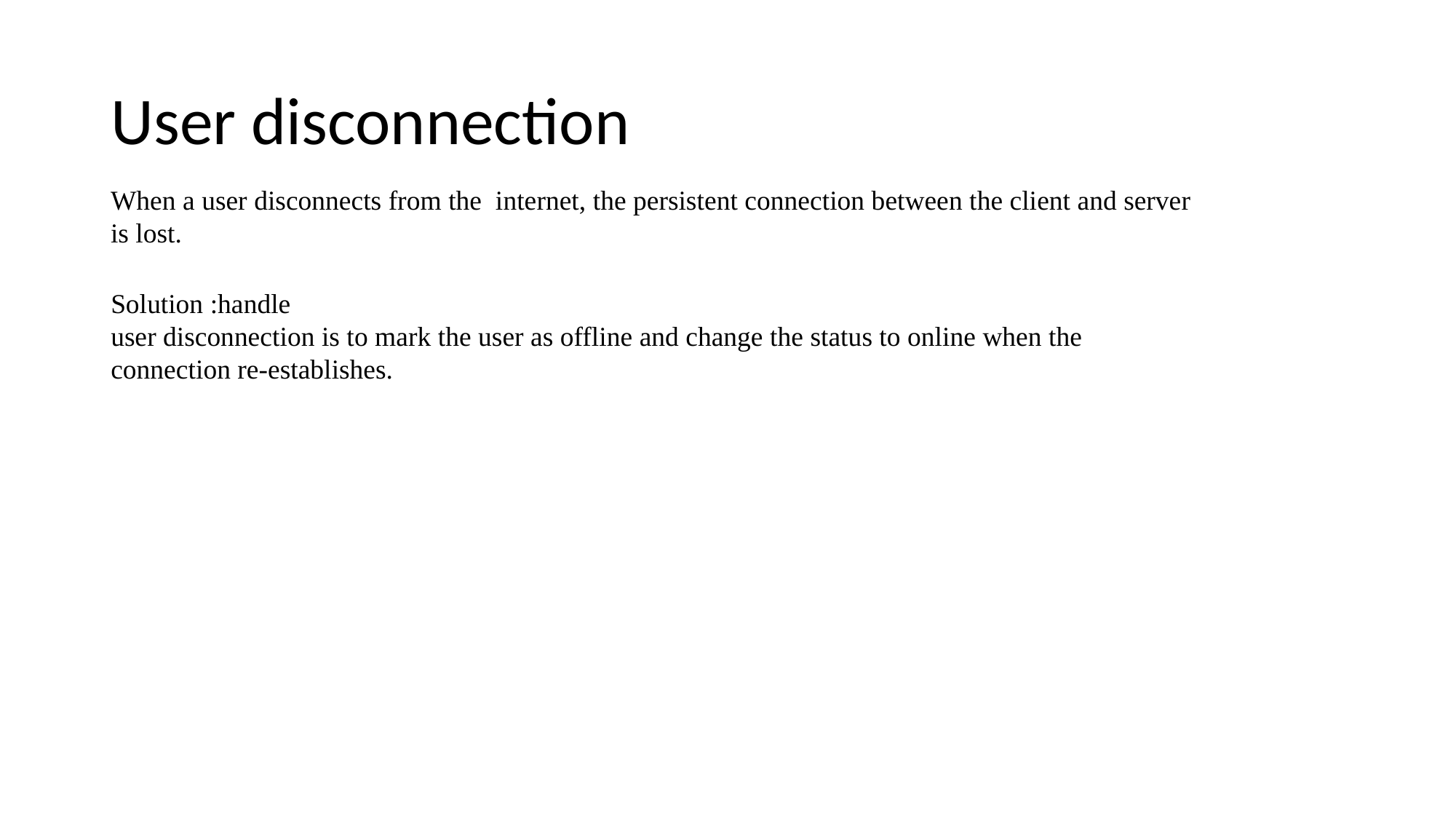

# User disconnection
When a user disconnects from the  internet, the persistent connection between the client and server is lost.
Solution :handle
user disconnection is to mark the user as offline and change the status to online when the
connection re-establishes.